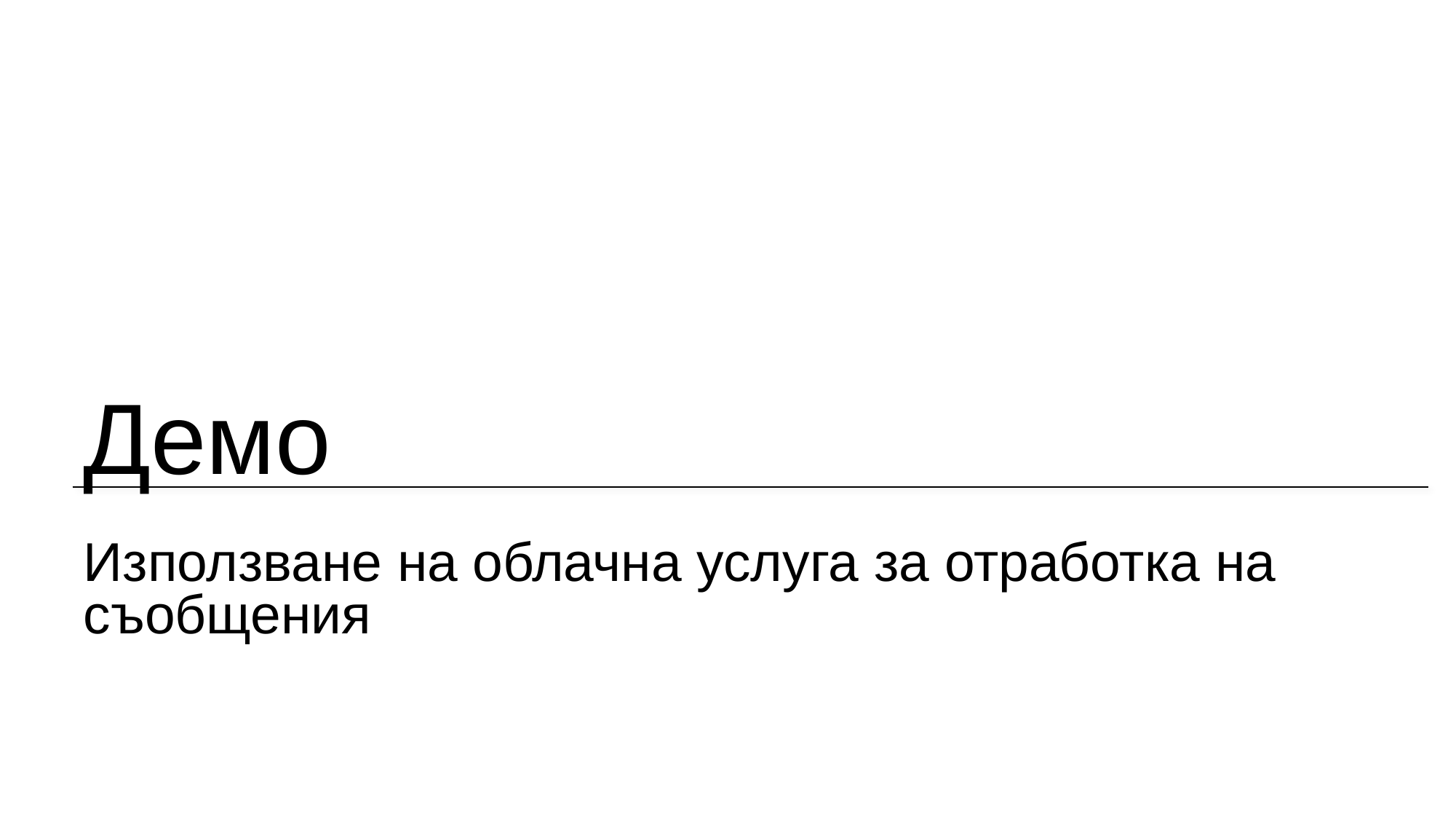

# Използване на облачна услуга за отработка на съобщения